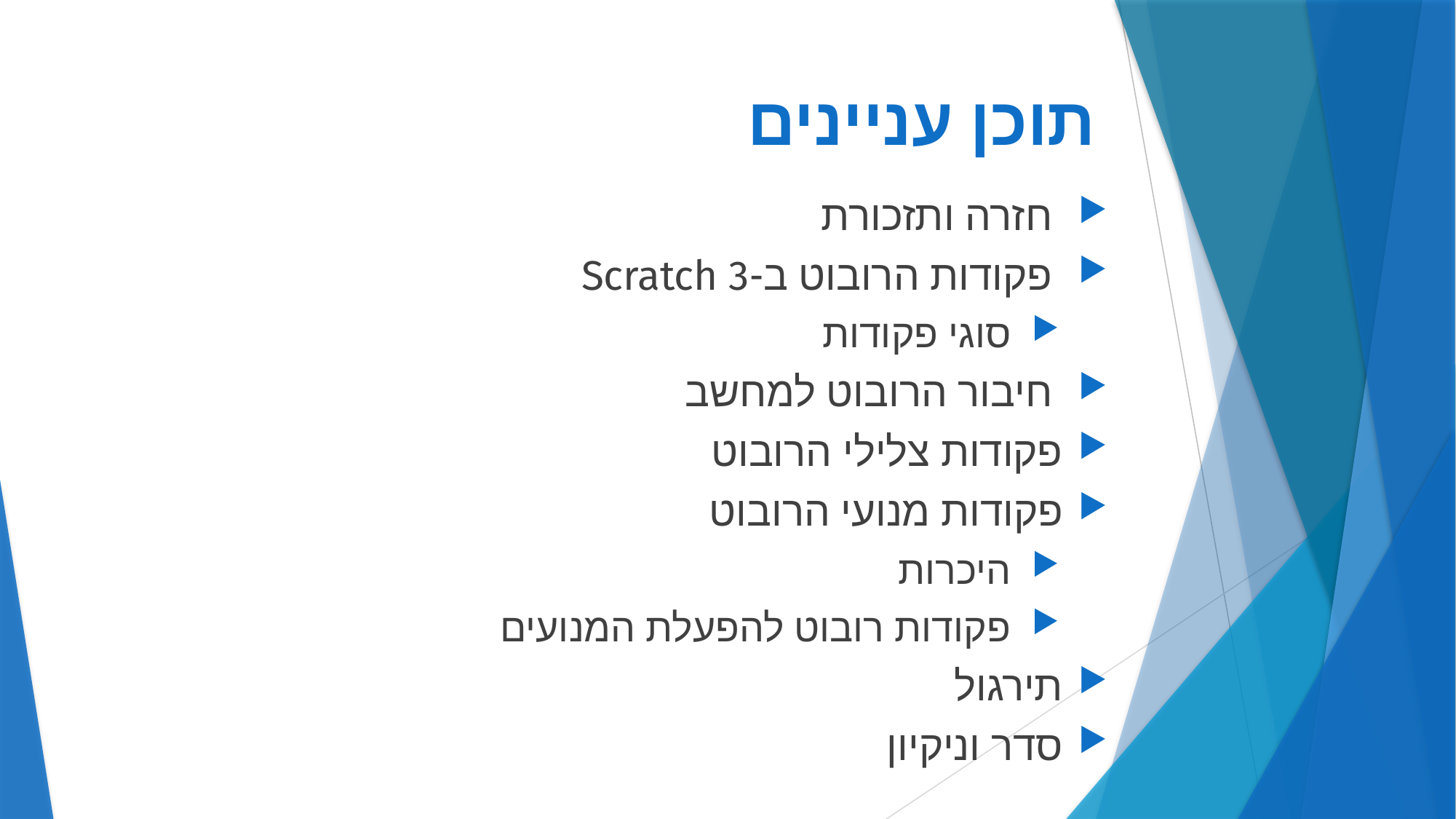

# תוכן עניינים
 חזרה ותזכורת
 פקודות הרובוט ב-Scratch 3
 סוגי פקודות
 חיבור הרובוט למחשב
פקודות צלילי הרובוט
פקודות מנועי הרובוט
 היכרות
 פקודות רובוט להפעלת המנועים
תירגול
סדר וניקיון